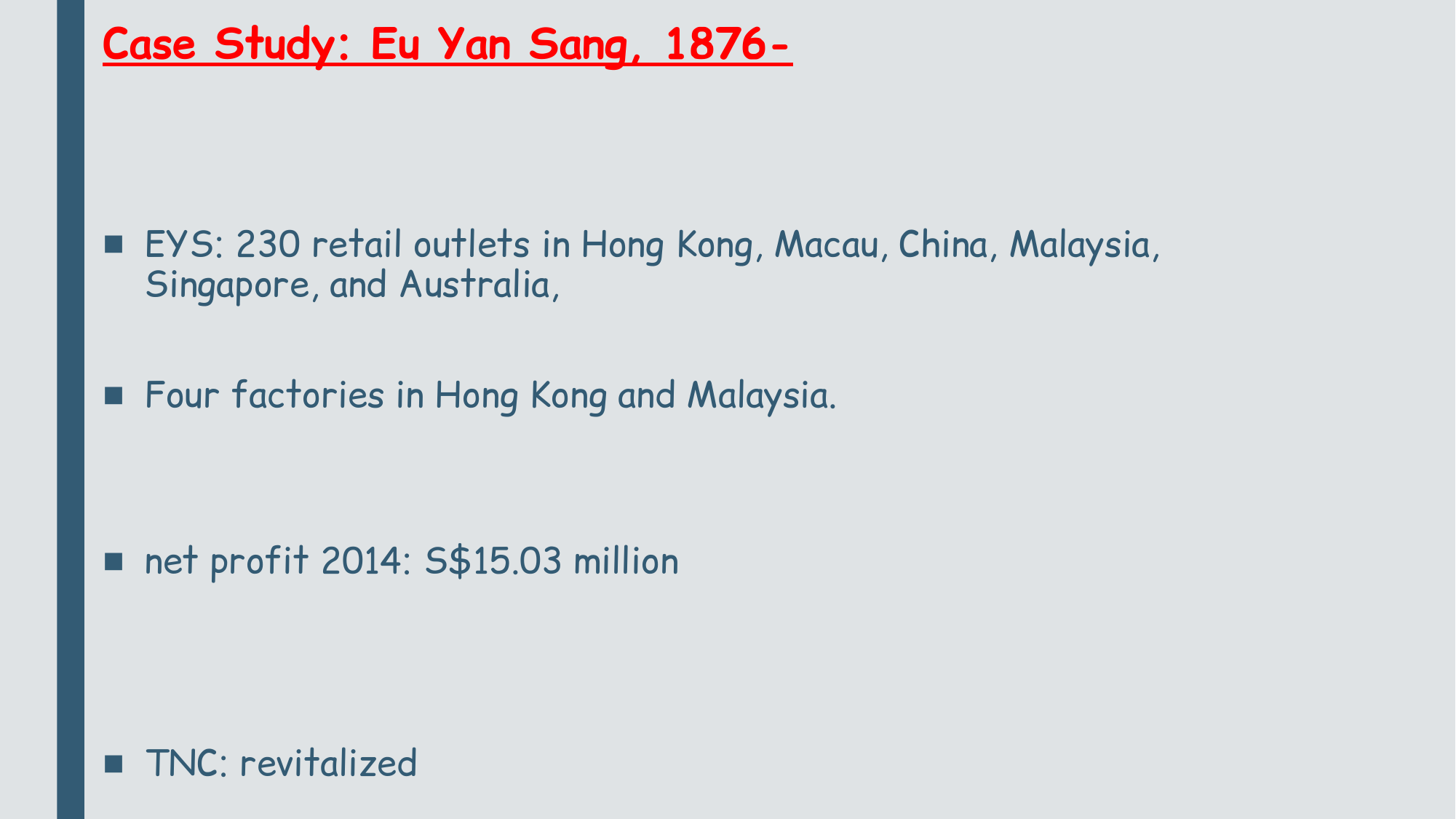

# Case Study: Eu Yan Sang, 1876-
EYS: 230 retail outlets in Hong Kong, Macau, China, Malaysia, Singapore, and Australia,

Four factories in Hong Kong and Malaysia.

net profit 2014: S$15.03 million

TNC: revitalized